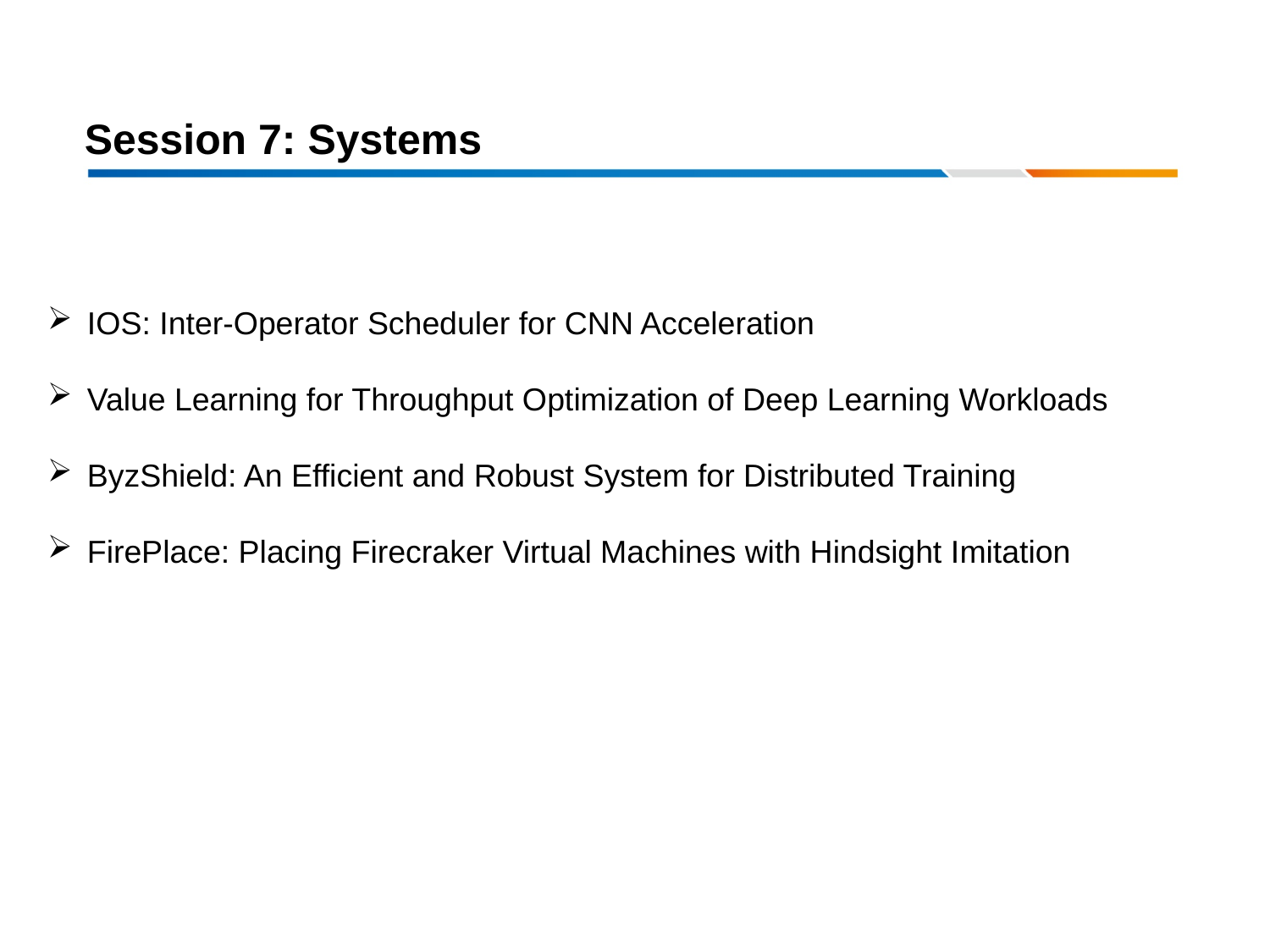

# Session 7: Systems
IOS: Inter-Operator Scheduler for CNN Acceleration

Value Learning for Throughput Optimization of Deep Learning Workloads

ByzShield: An Efficient and Robust System for Distributed Training

FirePlace: Placing Firecraker Virtual Machines with Hindsight Imitation